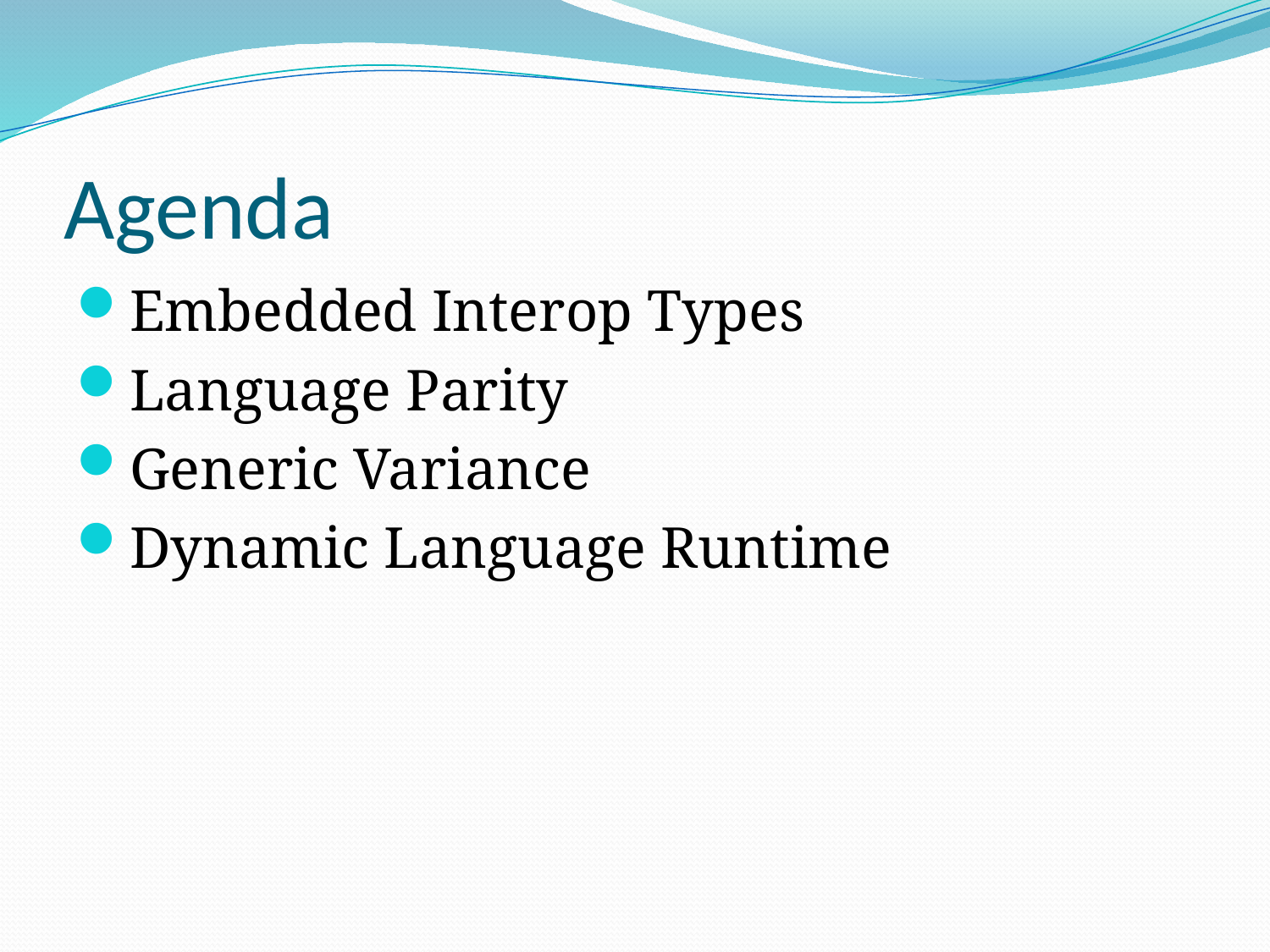

# Agenda
Embedded Interop Types
Language Parity
Generic Variance
Dynamic Language Runtime